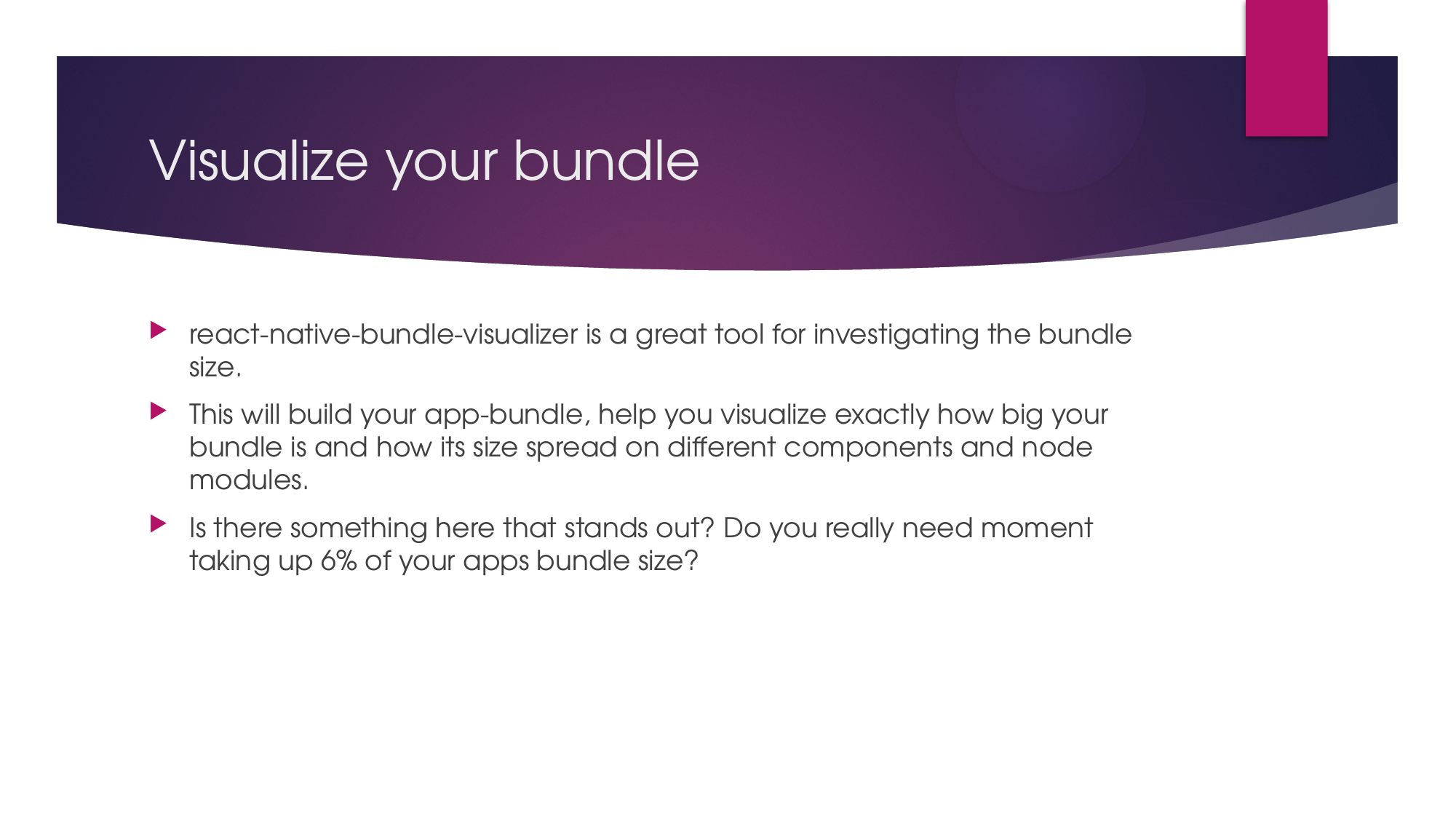

# Visualize your bundle
react-native-bundle-visualizer is a great tool for investigating the bundle size.
This will build your app-bundle, help you visualize exactly how big your bundle is and how its size spread on different components and node modules.
Is there something here that stands out? Do you really need moment taking up 6% of your apps bundle size?